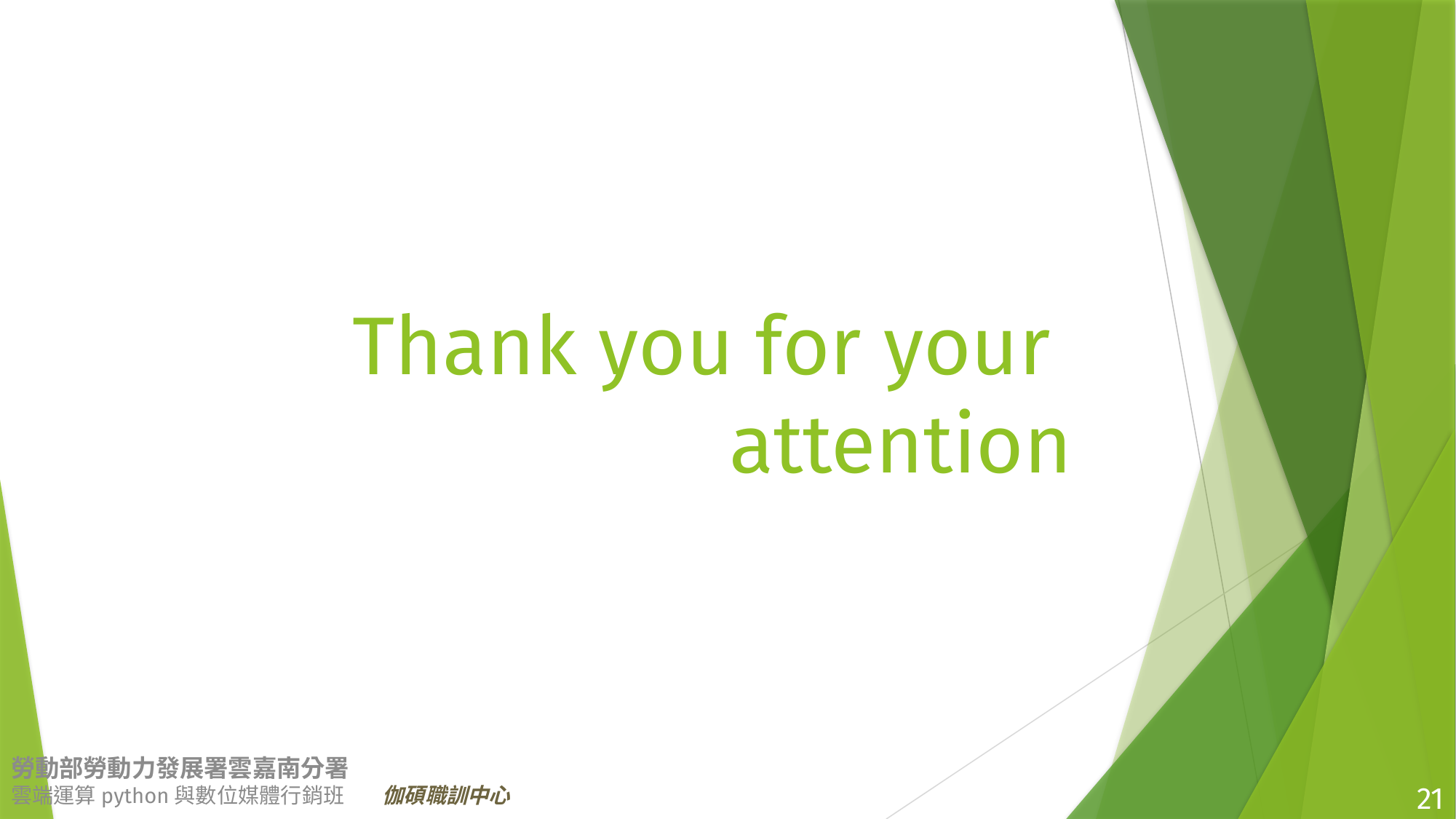

# Thank you for your  attention
21